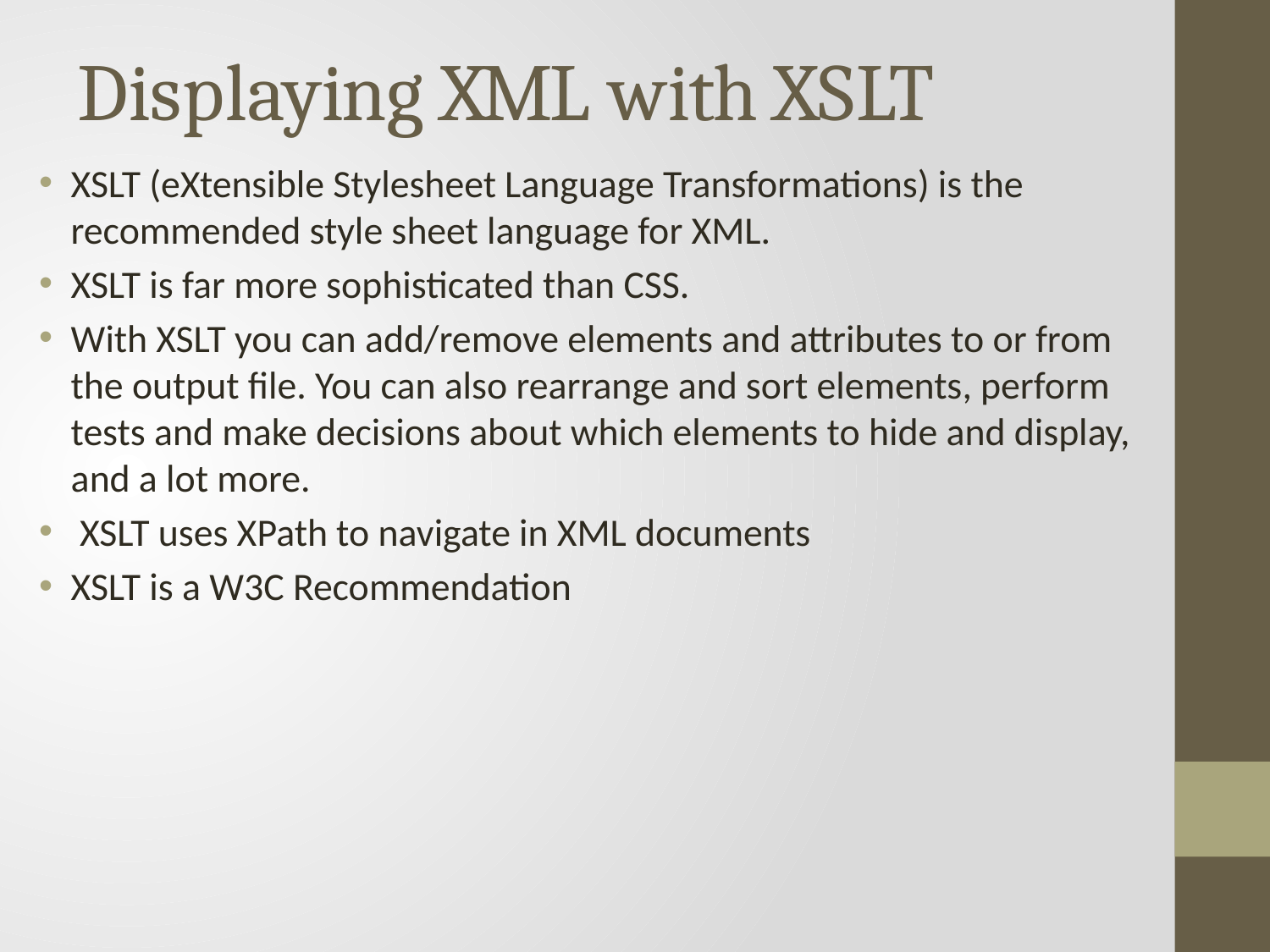

# Displaying XML with XSLT
XSLT (eXtensible Stylesheet Language Transformations) is the recommended style sheet language for XML.
XSLT is far more sophisticated than CSS.
With XSLT you can add/remove elements and attributes to or from the output file. You can also rearrange and sort elements, perform tests and make decisions about which elements to hide and display, and a lot more.
 XSLT uses XPath to navigate in XML documents
XSLT is a W3C Recommendation